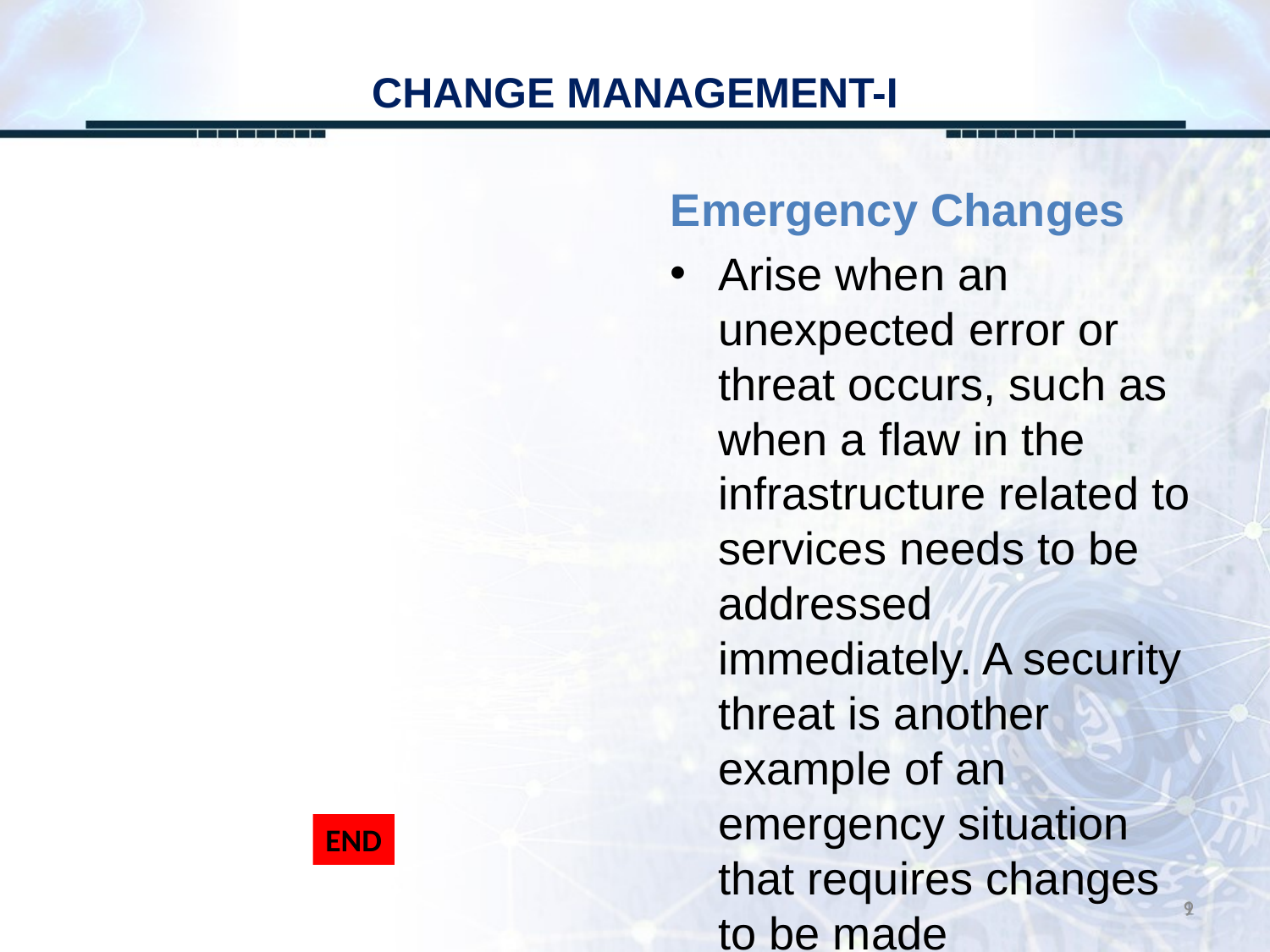

# CHANGE MANAGEMENT-I
Emergency Changes
Arise when an unexpected error or threat occurs, such as when a flaw in the infrastructure related to services needs to be addressed immediately. A security threat is another example of an emergency situation that requires changes to be made immediately.

END
9